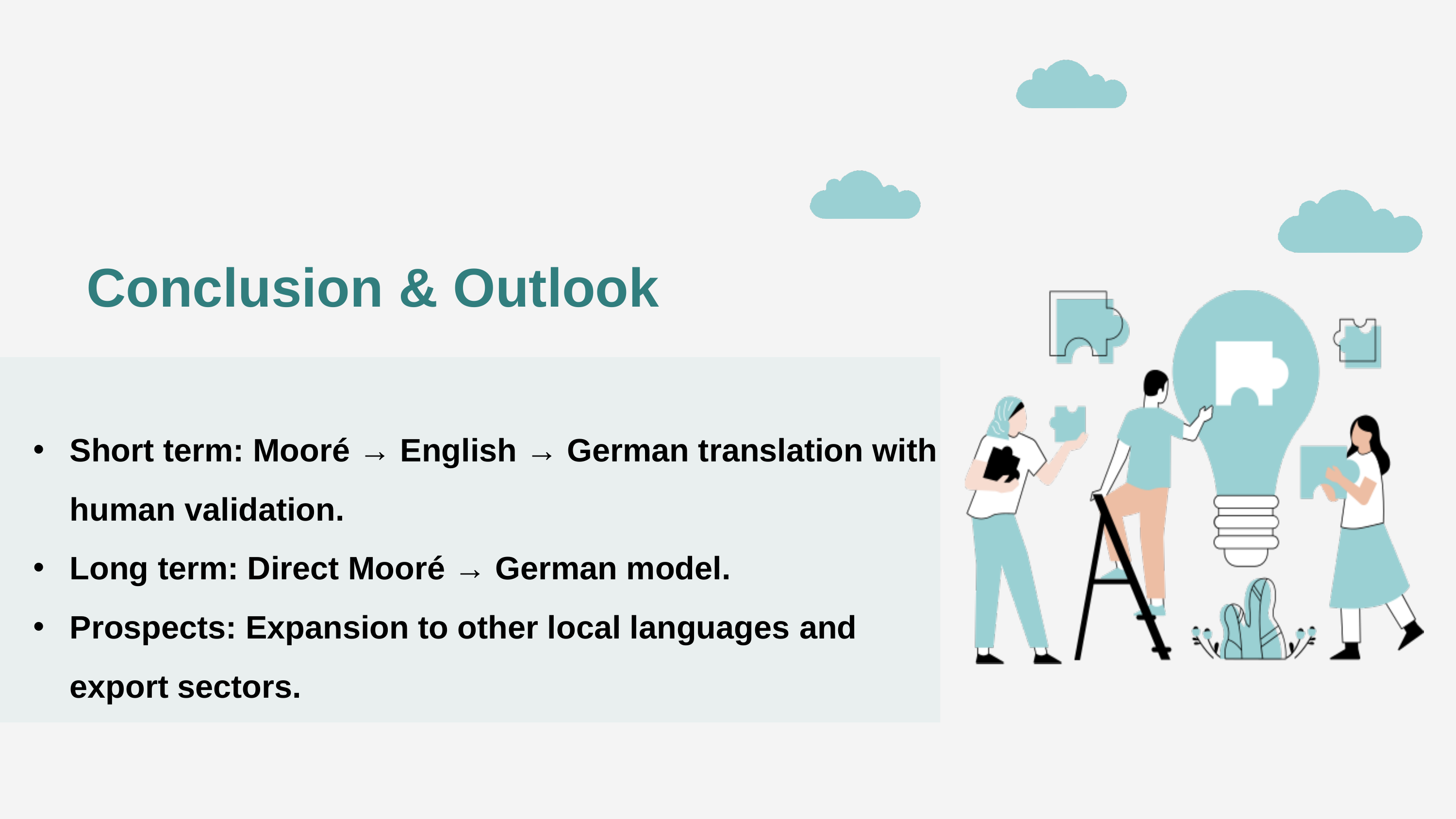

Conclusion & Outlook

Short term: Mooré → English → German translation with human validation.
Long term: Direct Mooré → German model.
Prospects: Expansion to other local languages ​​and export sectors.